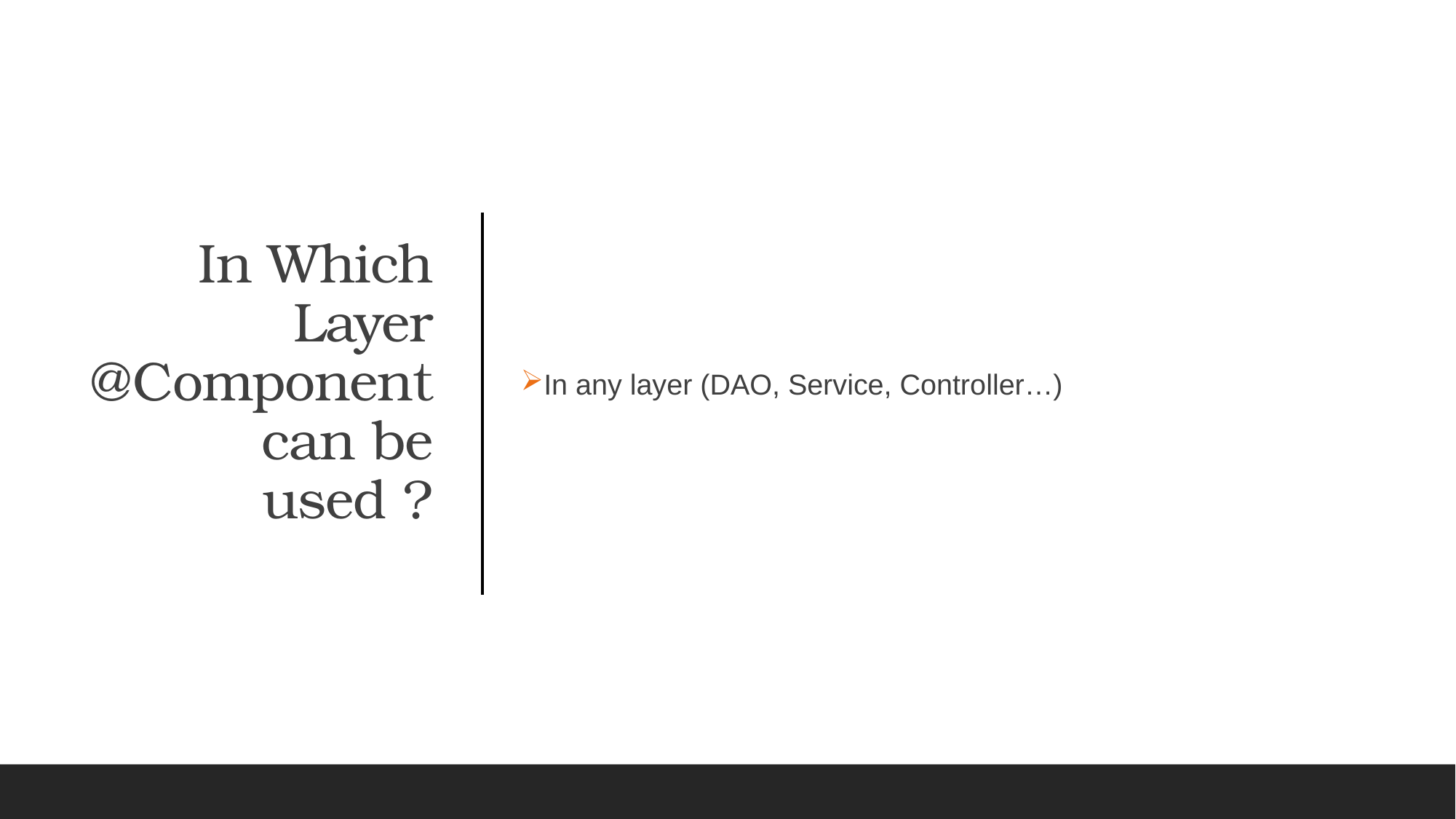

In any layer (DAO, Service, Controller…)
# In Which Layer @Component can be used ?